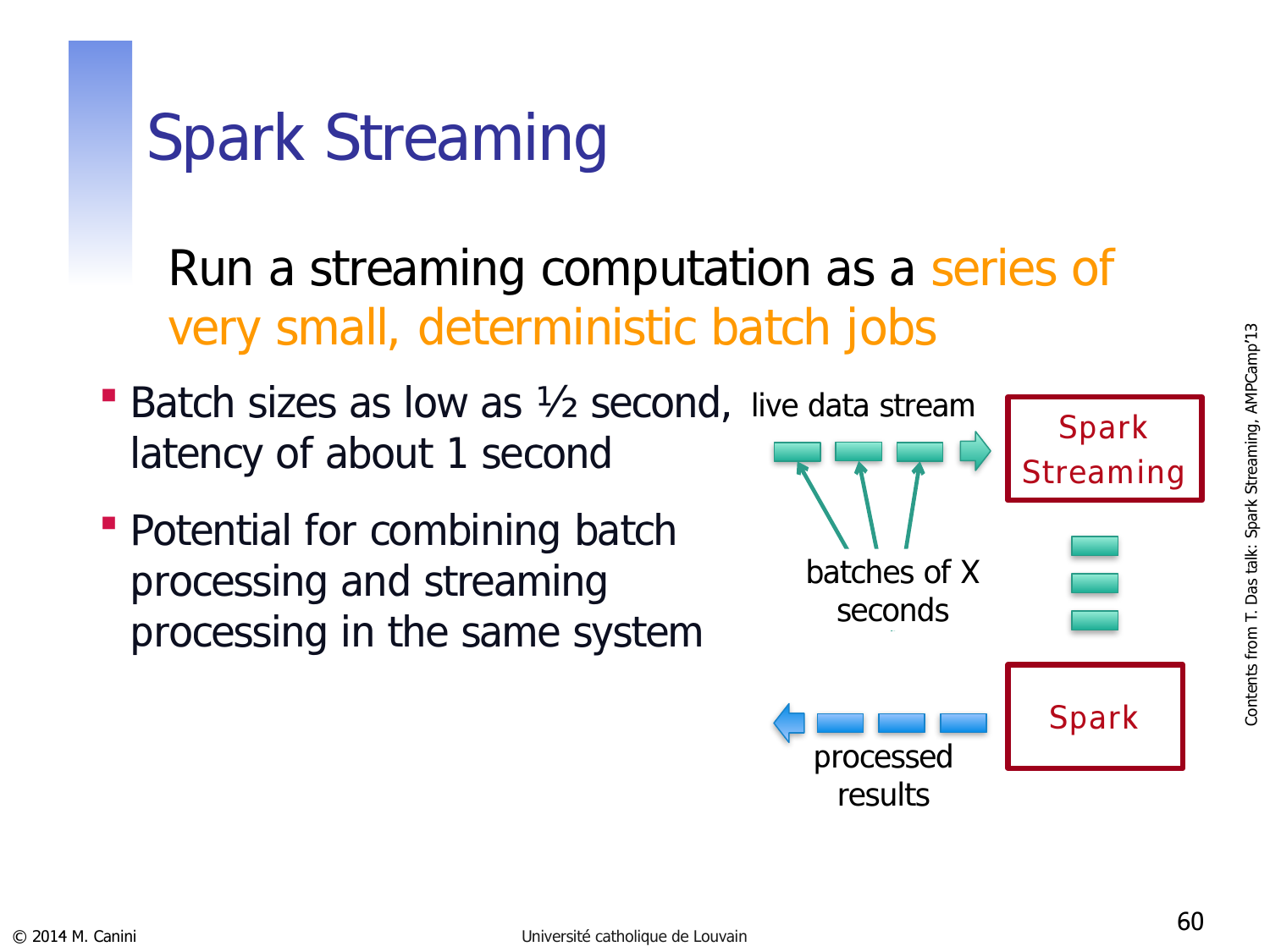

# Spark Streaming
Run a streaming computation as a series of very small, deterministic batch jobs
Batch sizes as low as ½ second, latency of about 1 second
Potential for combining batch processing and streaming processing in the same system
live data stream
Spark
Streaming

Contents from T. Das talk: Spark Streaming, AMPCamp’13

batches of X seconds
Spark

processed results
60
Université catholique de Louvain